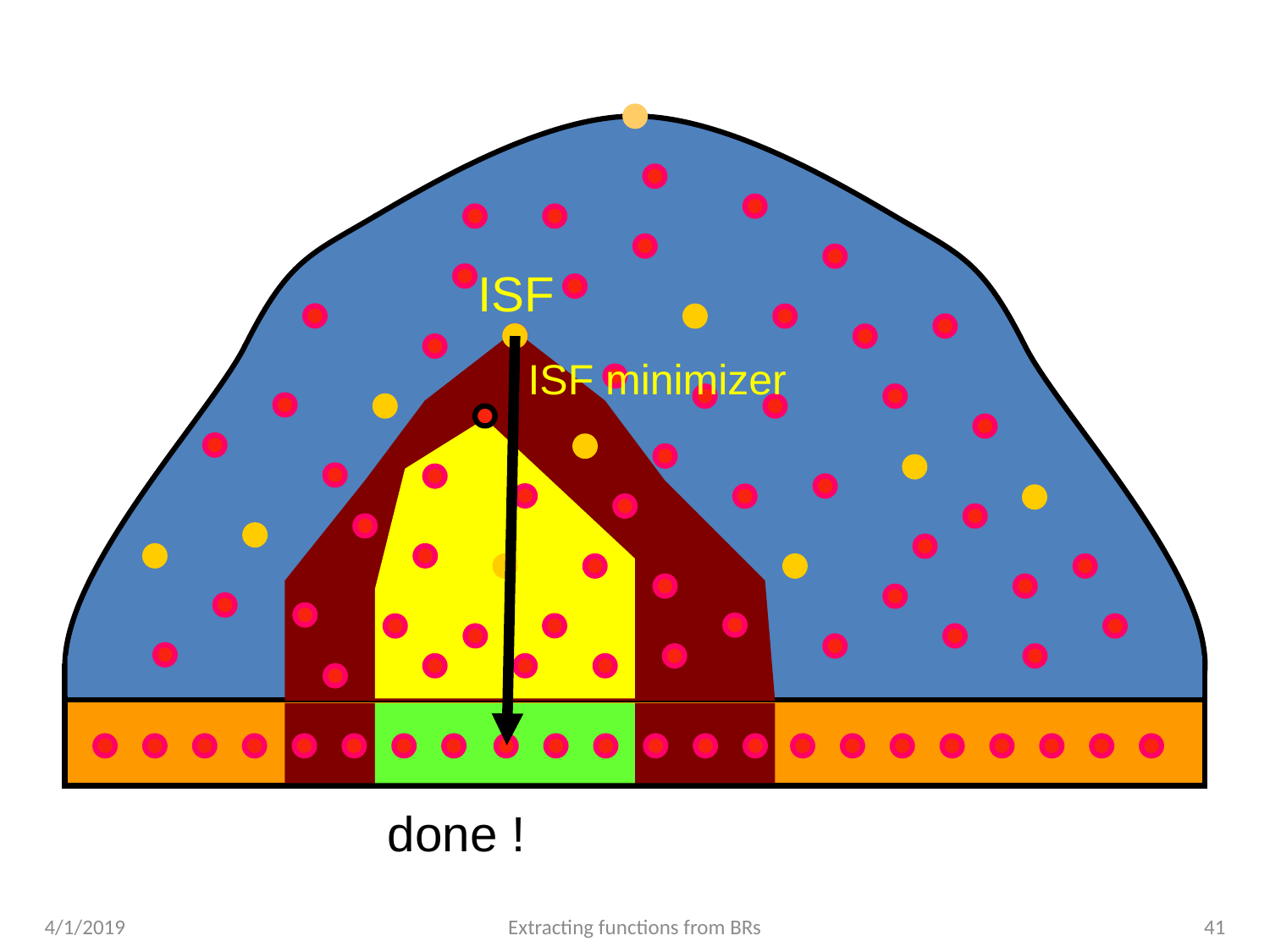

ISF

ISF minimizer

done !
4/1/2019
Extracting functions from BRs
41